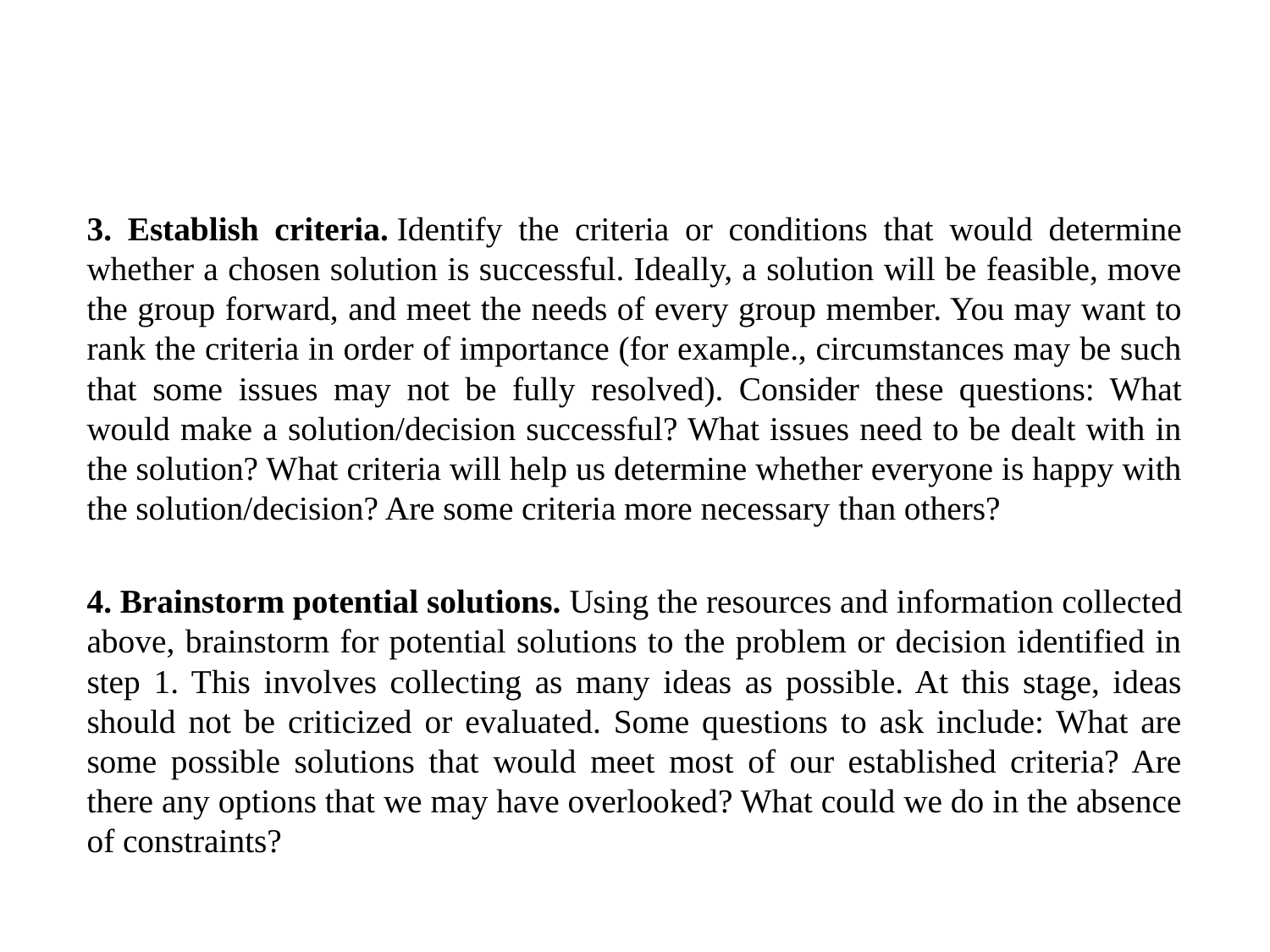

#
3. Establish criteria. Identify the criteria or conditions that would determine whether a chosen solution is successful. Ideally, a solution will be feasible, move the group forward, and meet the needs of every group member. You may want to rank the criteria in order of importance (for example., circumstances may be such that some issues may not be fully resolved). Consider these questions: What would make a solution/decision successful? What issues need to be dealt with in the solution? What criteria will help us determine whether everyone is happy with the solution/decision? Are some criteria more necessary than others?

4. Brainstorm potential solutions. Using the resources and information collected above, brainstorm for potential solutions to the problem or decision identified in step 1. This involves collecting as many ideas as possible. At this stage, ideas should not be criticized or evaluated. Some questions to ask include: What are some possible solutions that would meet most of our established criteria? Are there any options that we may have overlooked? What could we do in the absence of constraints?